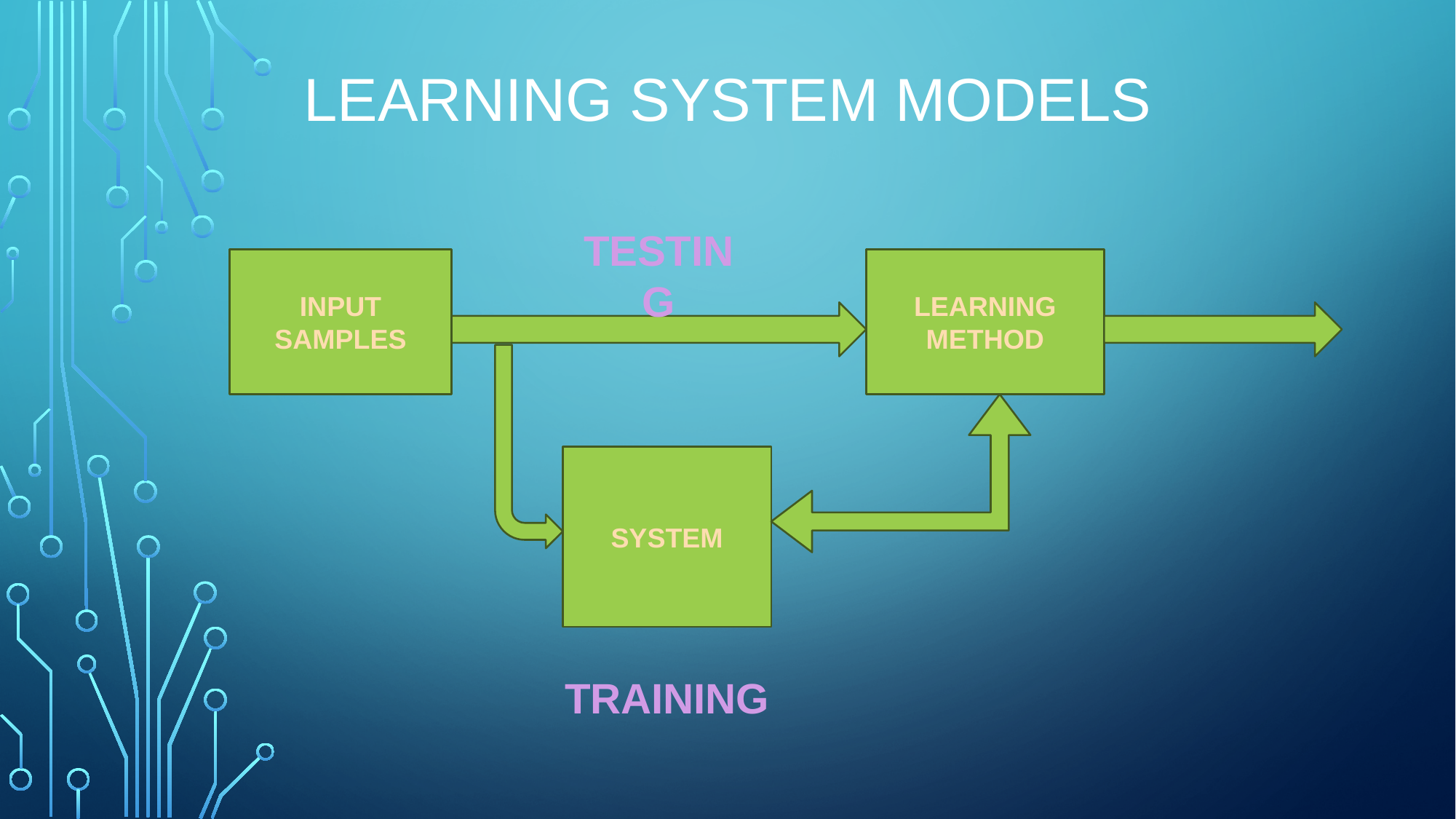

# Learning system Models
TESTING
LEARNING METHOD
INPUT SAMPLES

SYSTEM
TRAINING